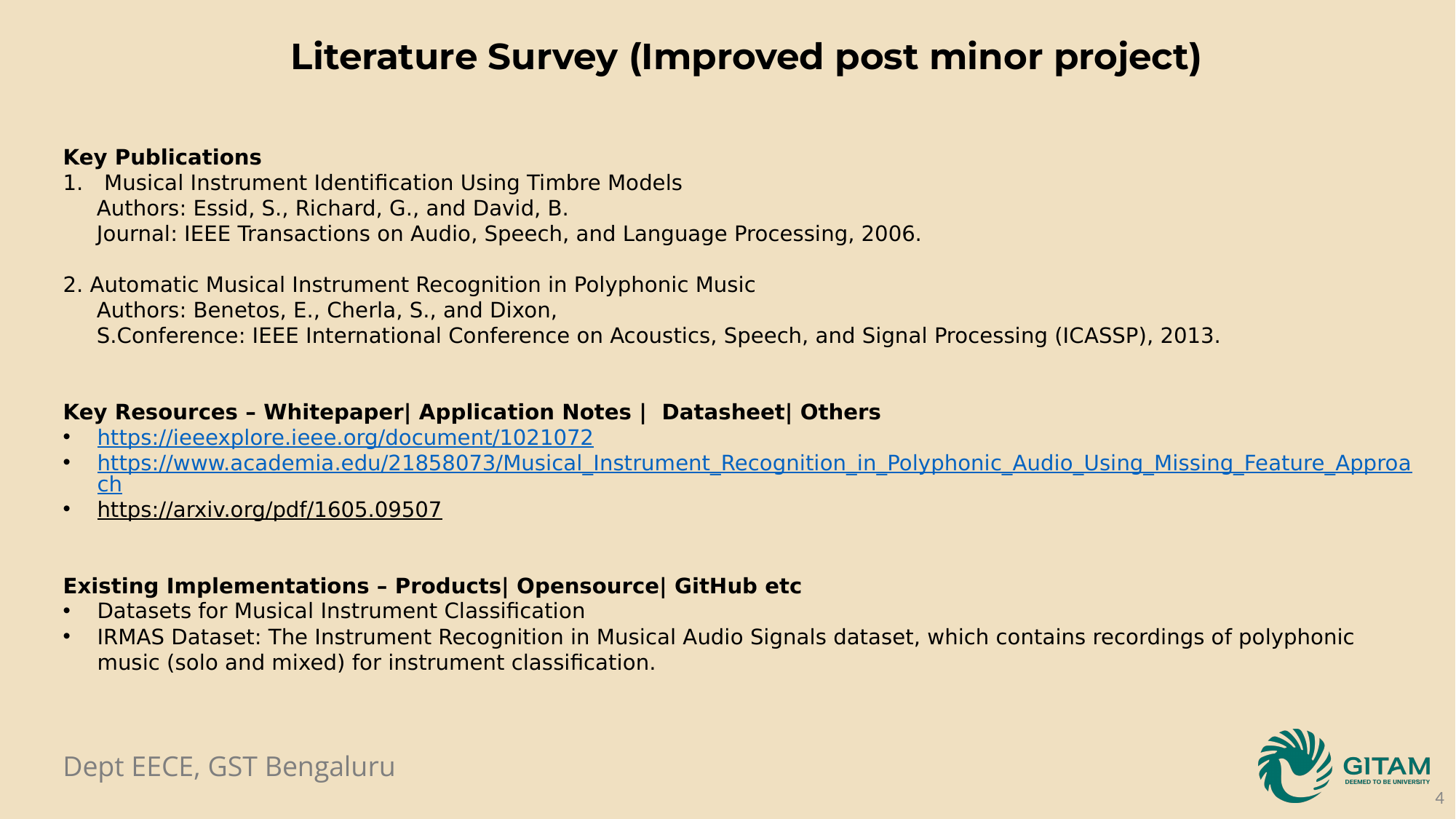

Literature Survey (Improved post minor project)
Key Publications
Musical Instrument Identification Using Timbre Models
     Authors: Essid, S., Richard, G., and David, B.
     Journal: IEEE Transactions on Audio, Speech, and Language Processing, 2006.

2. Automatic Musical Instrument Recognition in Polyphonic Music
     Authors: Benetos, E., Cherla, S., and Dixon,
     S.Conference: IEEE International Conference on Acoustics, Speech, and Signal Processing (ICASSP), 2013.

Key Resources – Whitepaper| Application Notes |  Datasheet| Others
https://ieeexplore.ieee.org/document/1021072
https://www.academia.edu/21858073/Musical_Instrument_Recognition_in_Polyphonic_Audio_Using_Missing_Feature_Approach
https://arxiv.org/pdf/1605.09507

Existing Implementations – Products| Opensource| GitHub etc
Datasets for Musical Instrument Classification
IRMAS Dataset: The Instrument Recognition in Musical Audio Signals dataset, which contains recordings of polyphonic music (solo and mixed) for instrument classification.

4